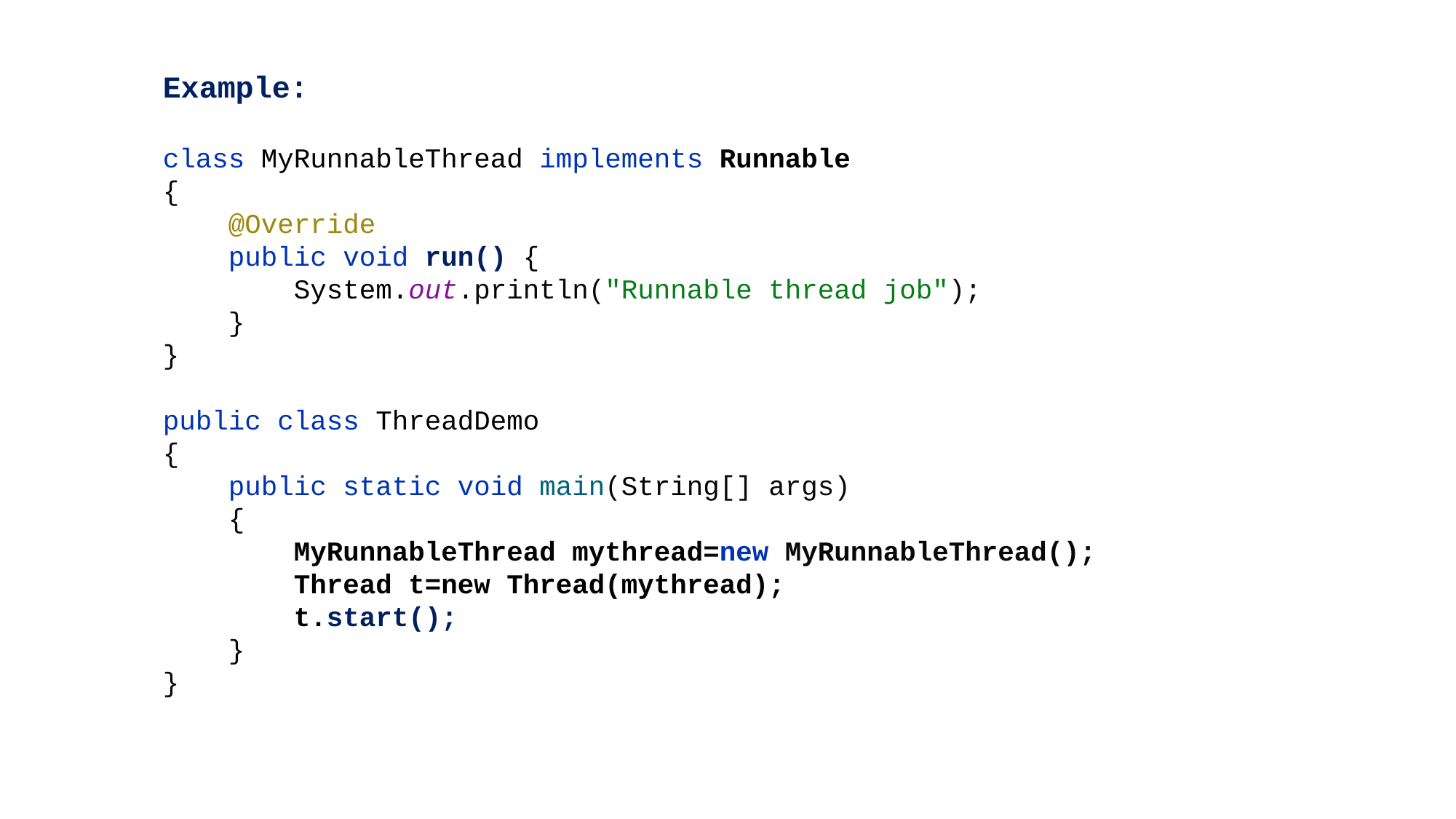

Example:

class MyRunnableThread implements Runnable
{
    @Override
    public void run() {
        System.out.println("Runnable thread job");
    }
}

public class ThreadDemo
{
    public static void main(String[] args)
    {
        MyRunnableThread mythread=new MyRunnableThread();
        Thread t=new Thread(mythread);
        t.start();
    }
}